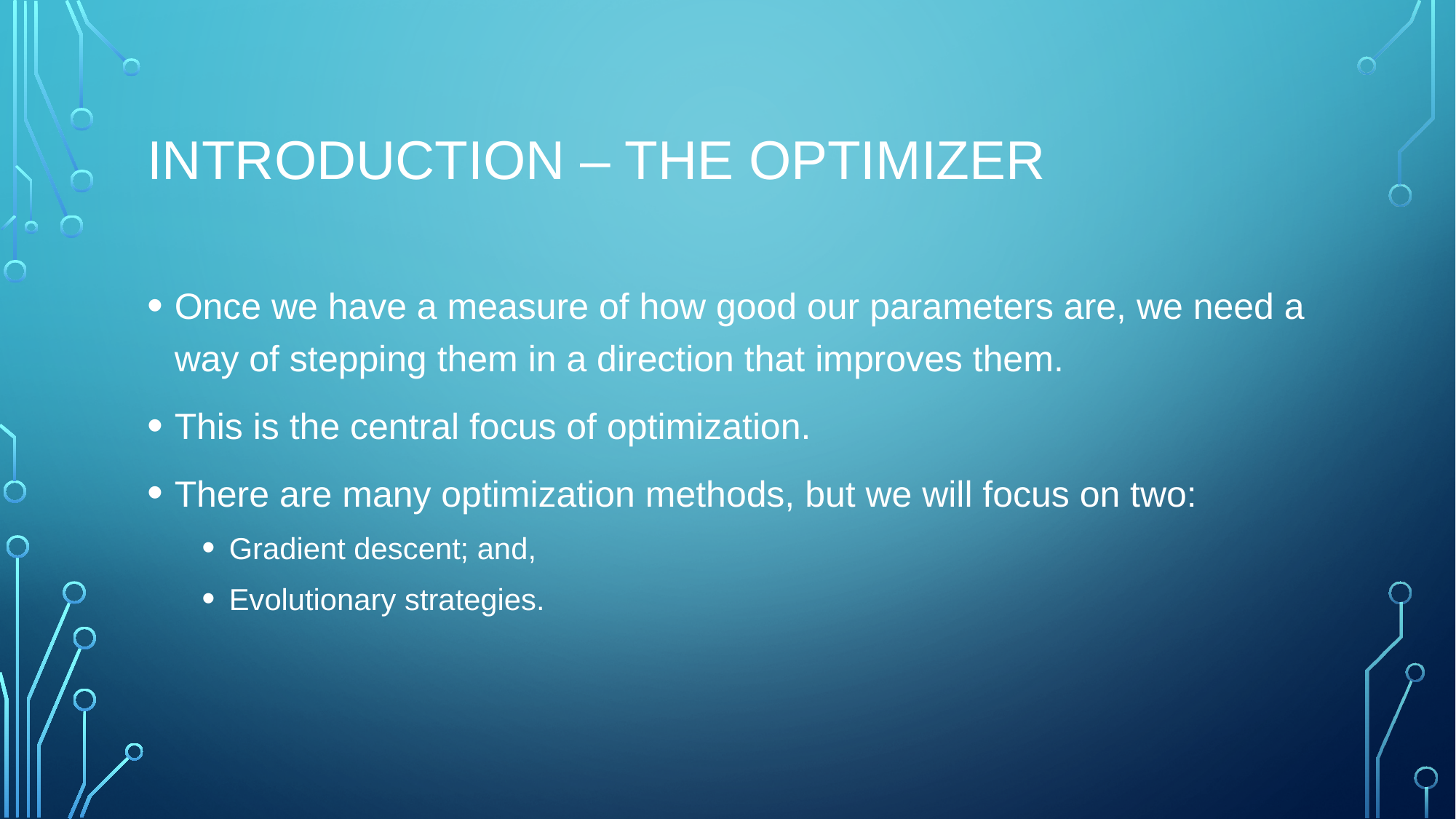

# Introduction – The Optimizer
Once we have a measure of how good our parameters are, we need a way of stepping them in a direction that improves them.
This is the central focus of optimization.
There are many optimization methods, but we will focus on two:
Gradient descent; and,
Evolutionary strategies.